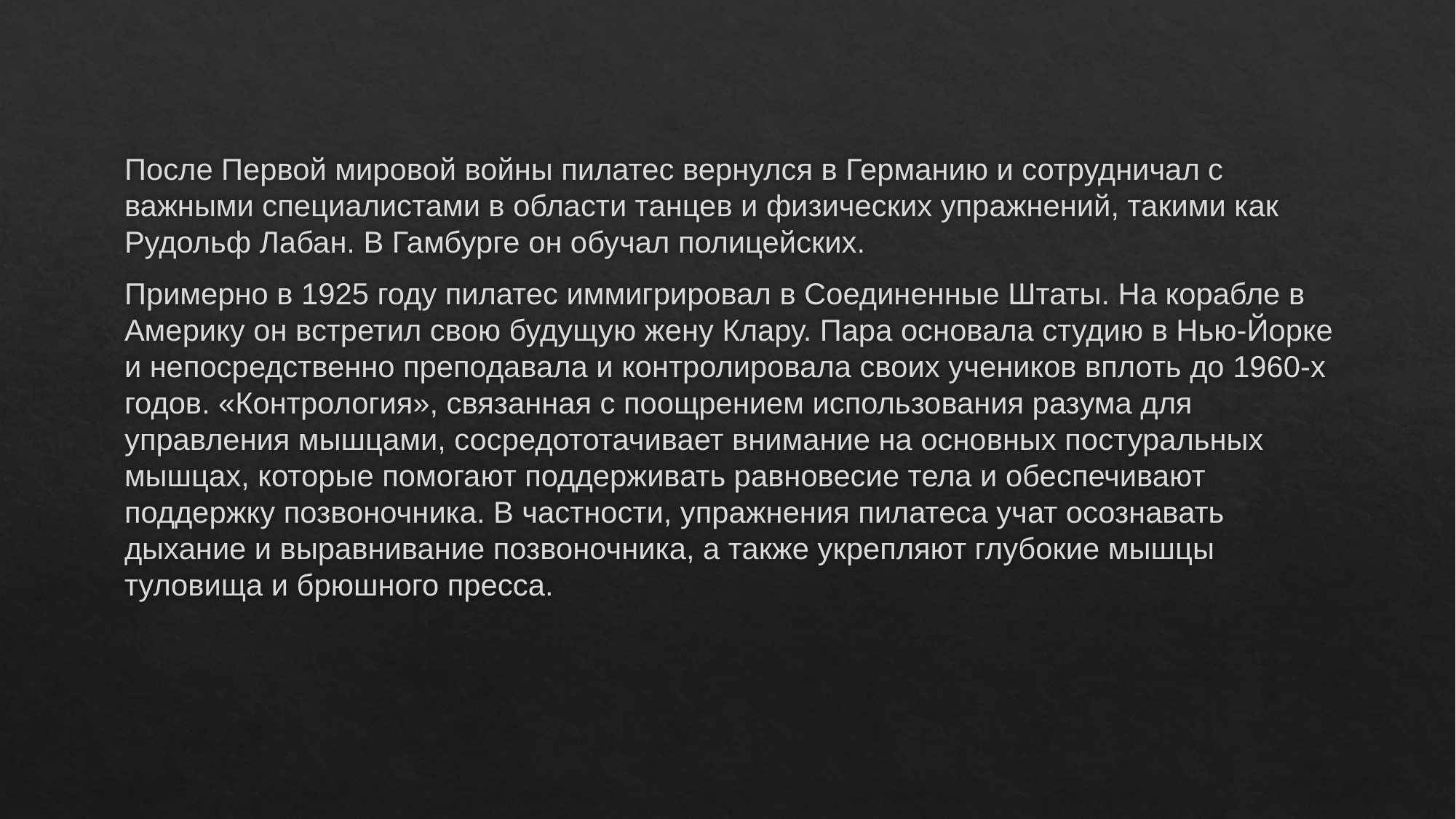

После Первой мировой войны пилатес вернулся в Германию и сотрудничал с важными специалистами в области танцев и физических упражнений, такими как Рудольф Лабан. В Гамбурге он обучал полицейских.
Примерно в 1925 году пилатес иммигрировал в Соединенные Штаты. На корабле в Америку он встретил свою будущую жену Клару. Пара основала студию в Нью-Йорке и непосредственно преподавала и контролировала своих учеников вплоть до 1960-х годов. «Контрология», связанная с поощрением использования разума для управления мышцами, сосредототачивает внимание на основных постуральных мышцах, которые помогают поддерживать равновесие тела и обеспечивают поддержку позвоночника. В частности, упражнения пилатеса учат осознавать дыхание и выравнивание позвоночника, а также укрепляют глубокие мышцы туловища и брюшного пресса.